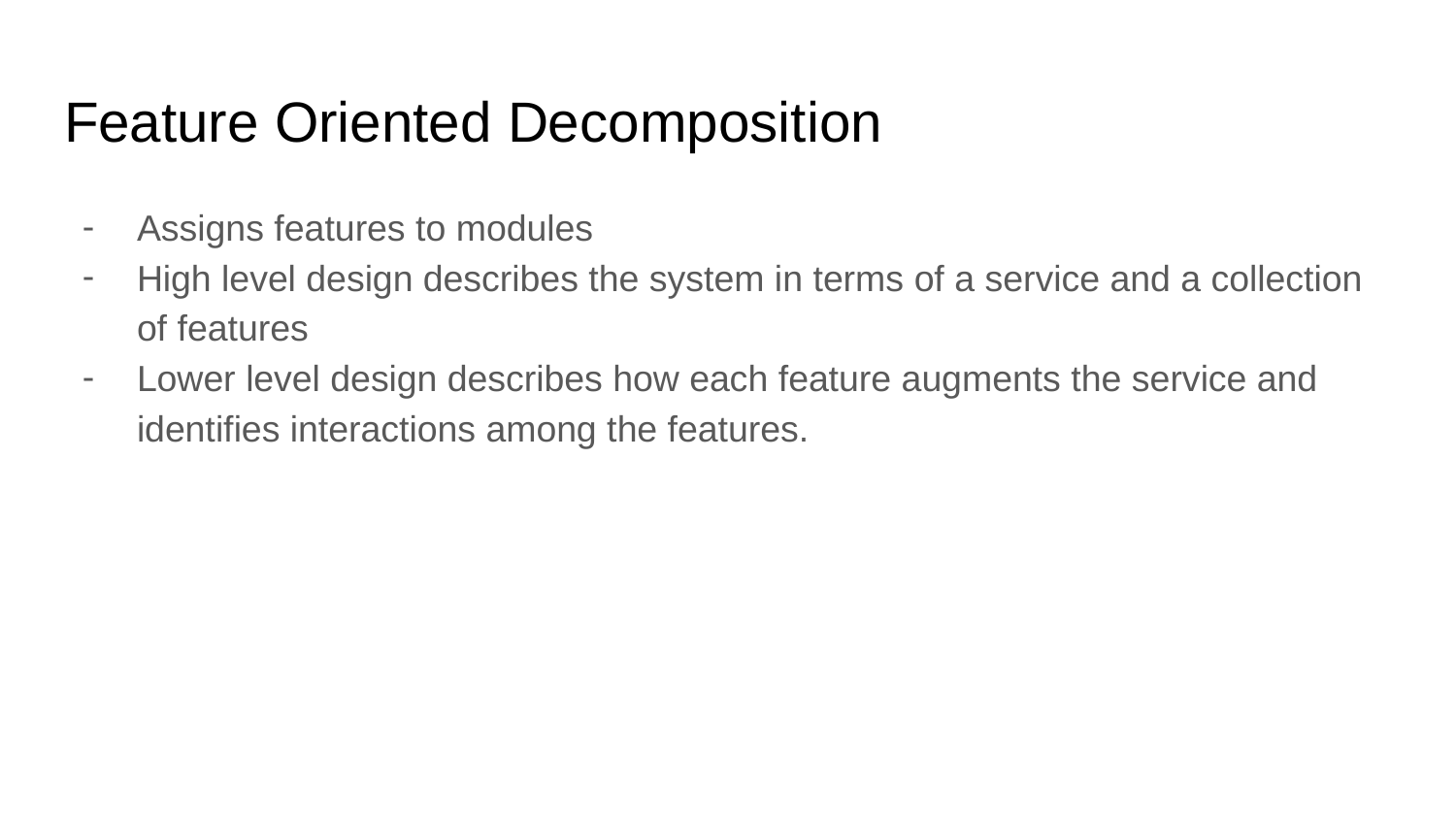

# Feature Oriented Decomposition
Assigns features to modules
High level design describes the system in terms of a service and a collection of features
Lower level design describes how each feature augments the service and identifies interactions among the features.